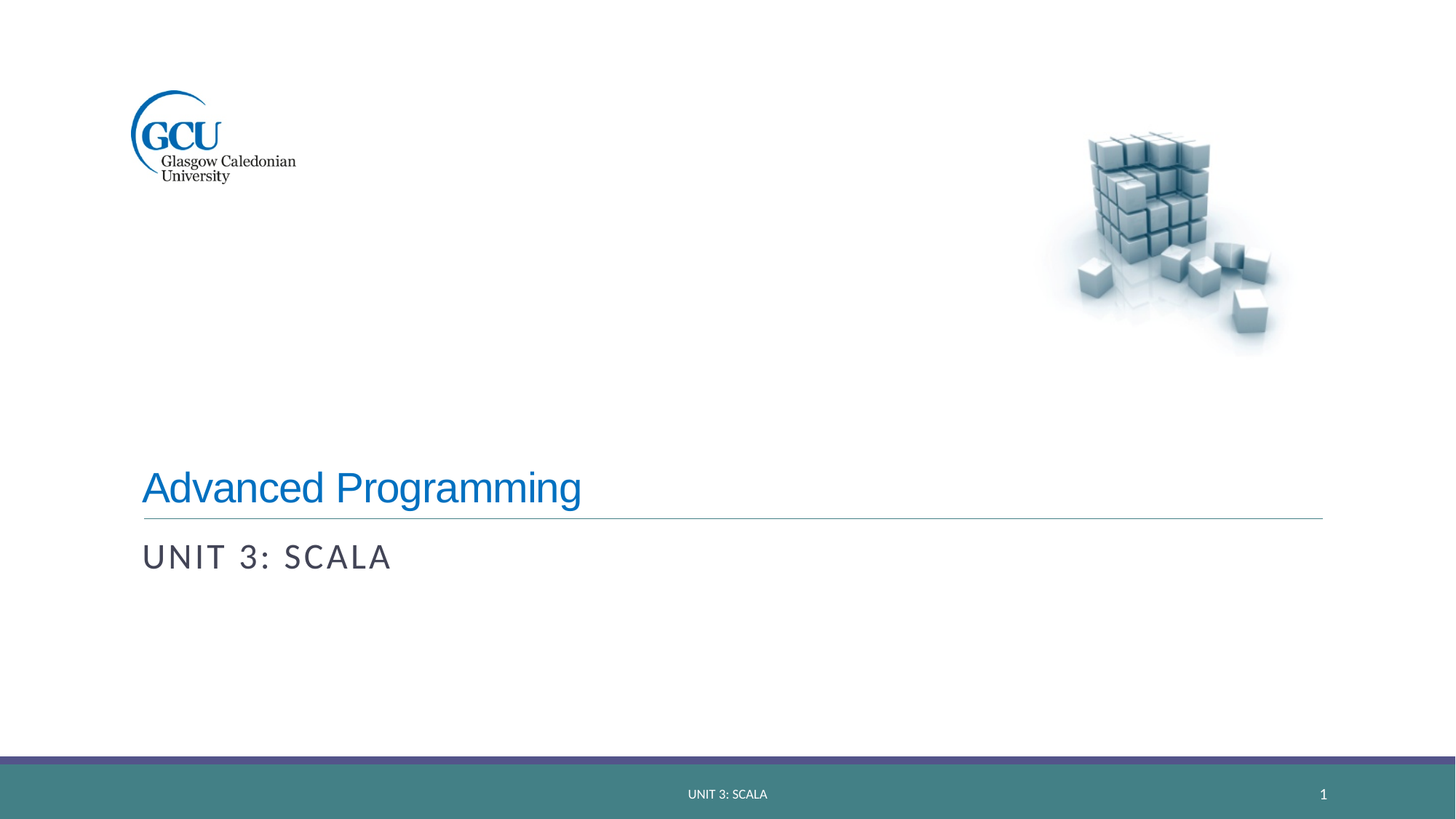

# Advanced Programming
Unit 3: Scala
Unit 3: scala
1